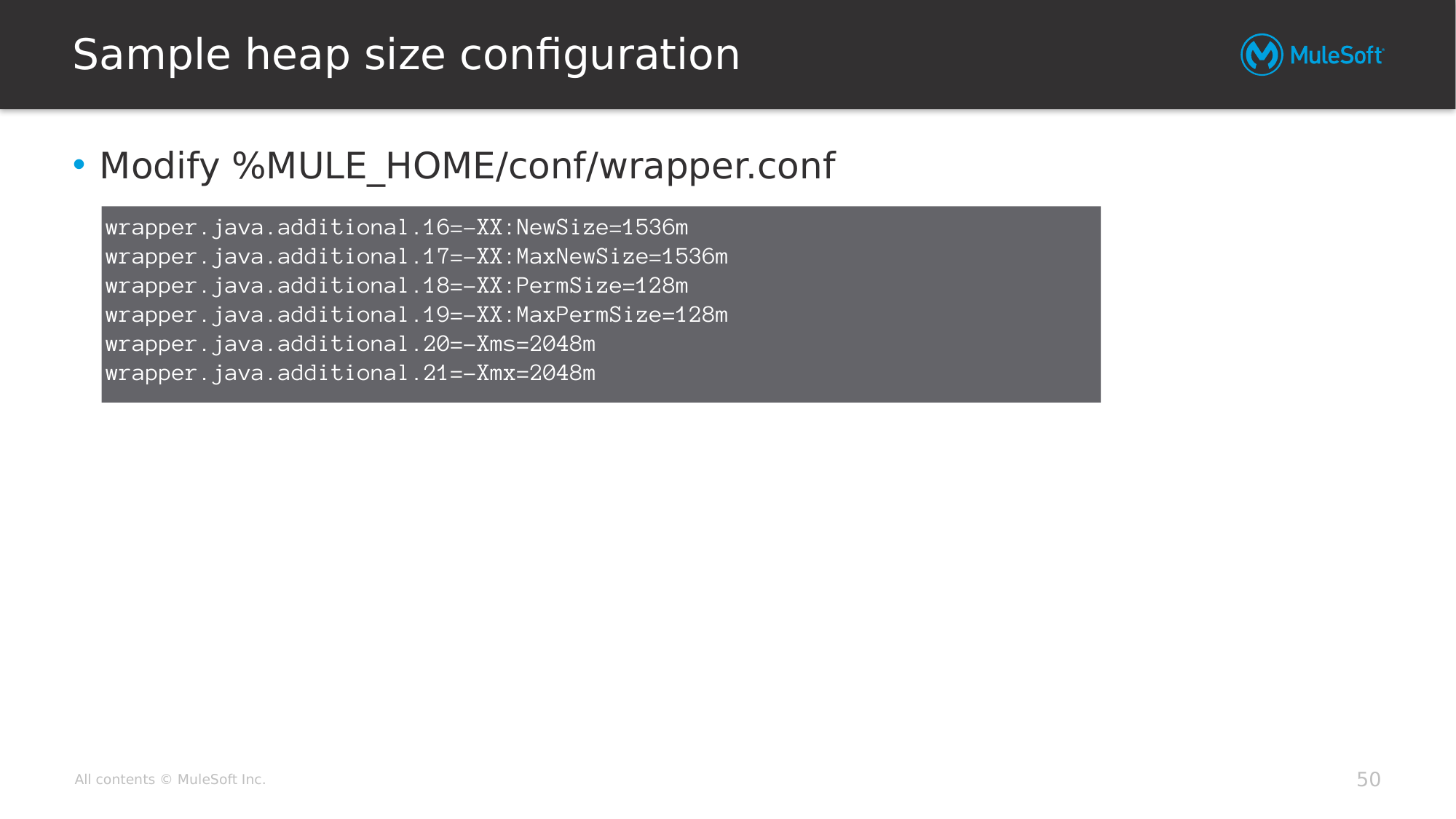

# Sample heap size configuration
Modify %MULE_HOME/conf/wrapper.conf
wrapper.java.additional.16=-XX:NewSize=1536m
wrapper.java.additional.17=-XX:MaxNewSize=1536m
wrapper.java.additional.18=-XX:PermSize=128m
wrapper.java.additional.19=-XX:MaxPermSize=128m
wrapper.java.additional.20=-Xms=2048m
wrapper.java.additional.21=-Xmx=2048m
50